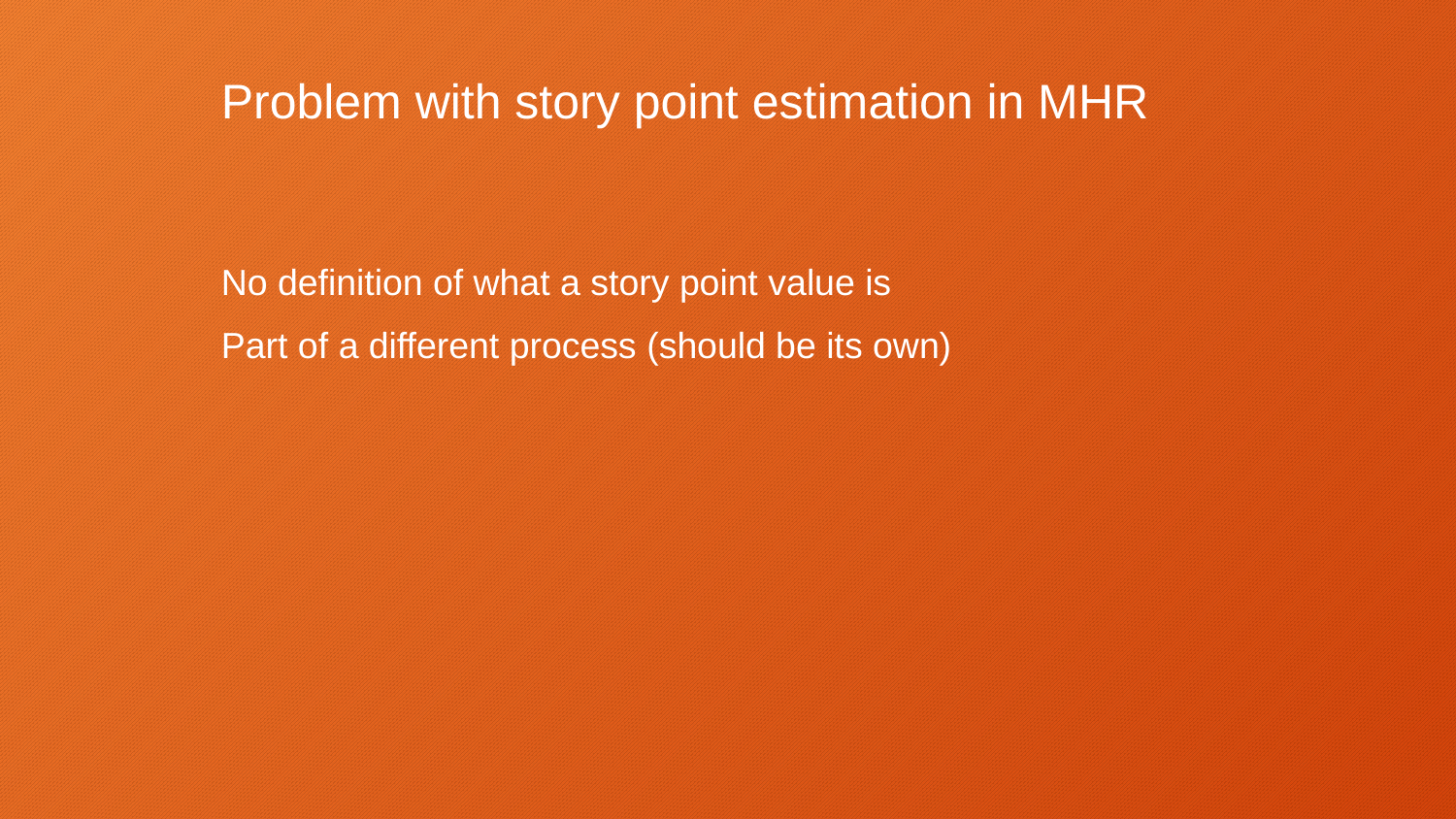

# Problem with story point estimation in MHR
No definition of what a story point value is
Part of a different process (should be its own)